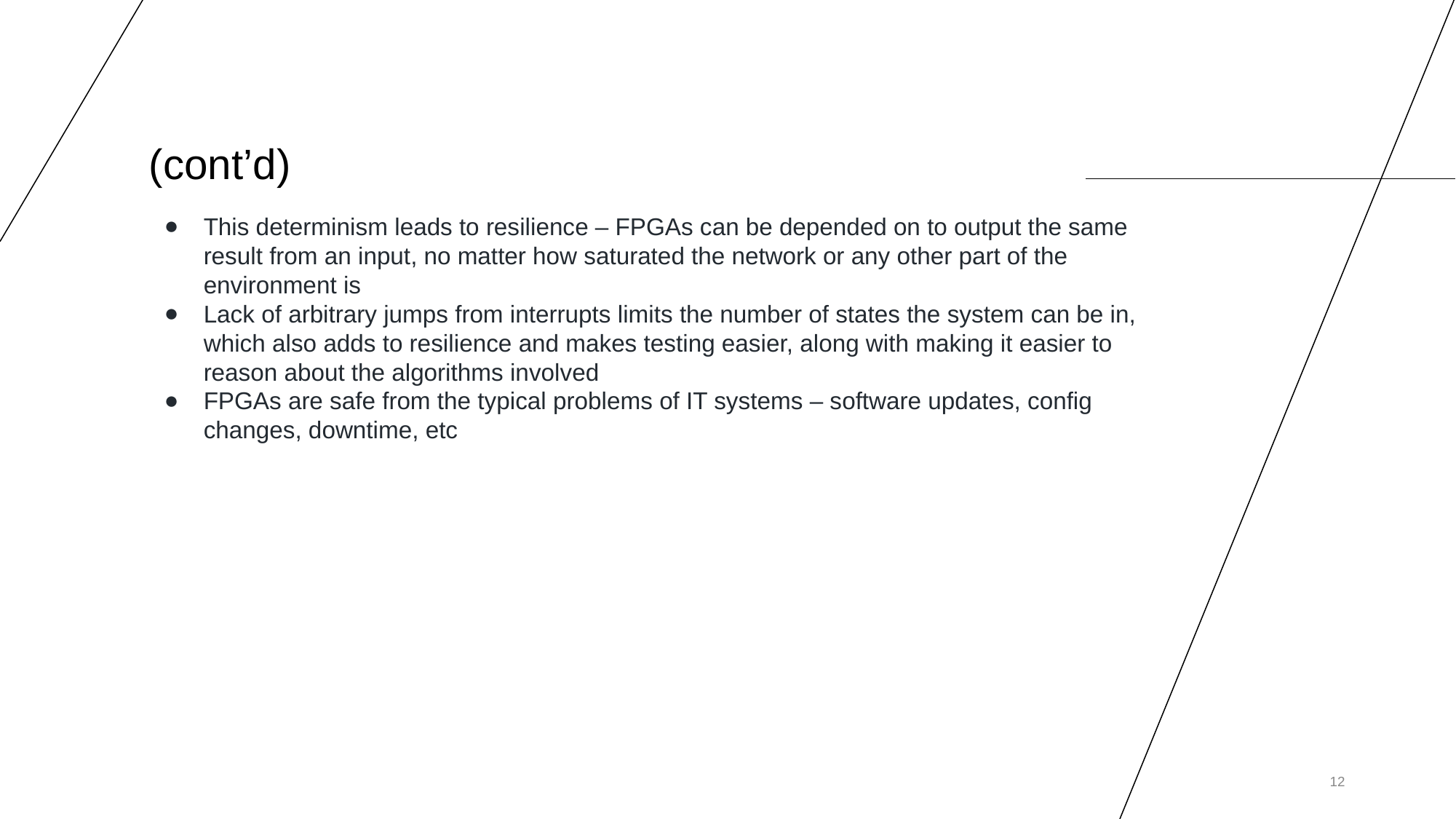

# (cont’d)
This determinism leads to resilience – FPGAs can be depended on to output the same result from an input, no matter how saturated the network or any other part of the environment is
Lack of arbitrary jumps from interrupts limits the number of states the system can be in, which also adds to resilience and makes testing easier, along with making it easier to reason about the algorithms involved
FPGAs are safe from the typical problems of IT systems – software updates, config changes, downtime, etc

12